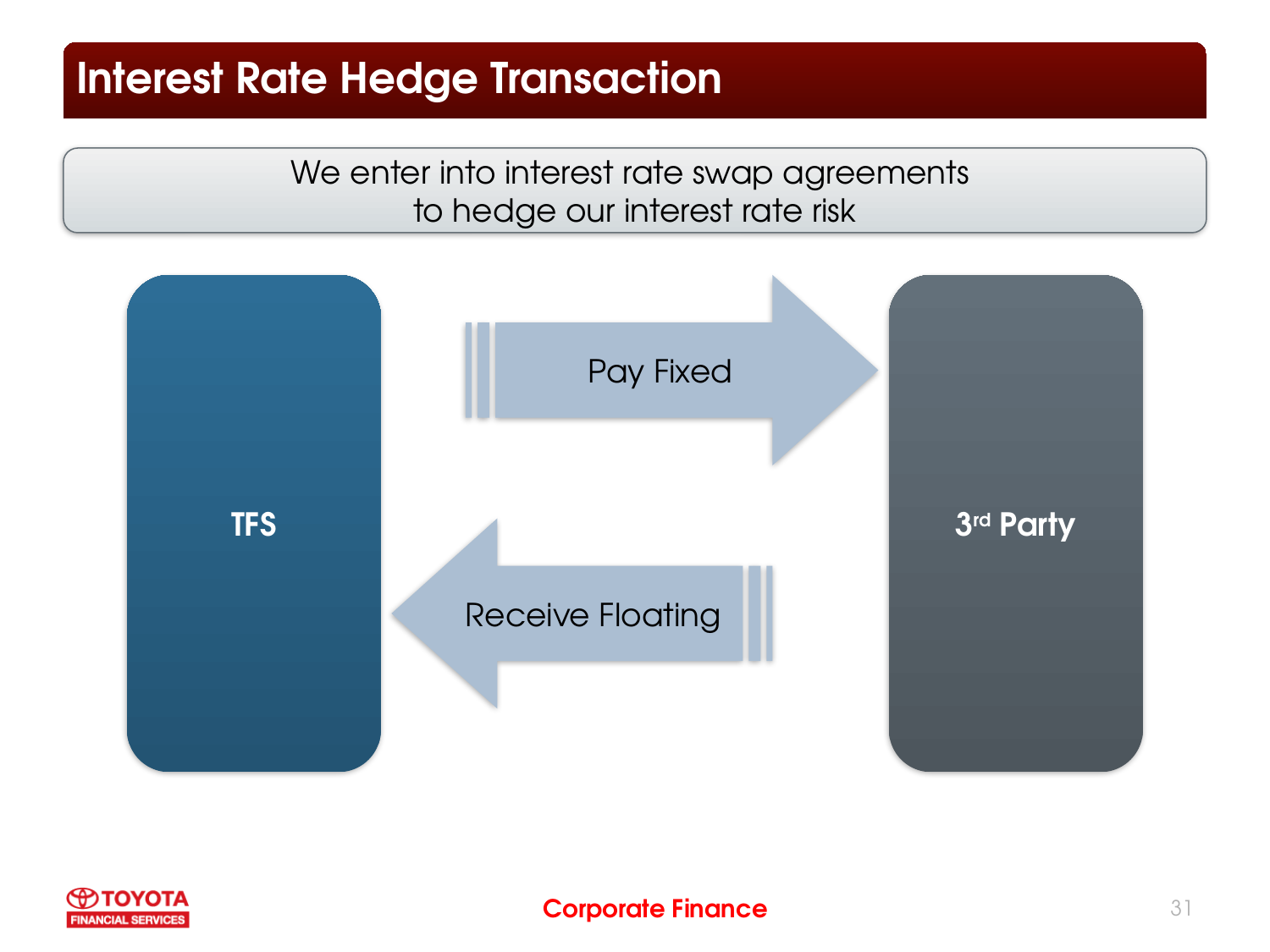

# Interest Rate Hedge Transaction
We enter into interest rate swap agreements
to hedge our interest rate risk
TFS
Pay Fixed
3rd Party
Receive Floating
31